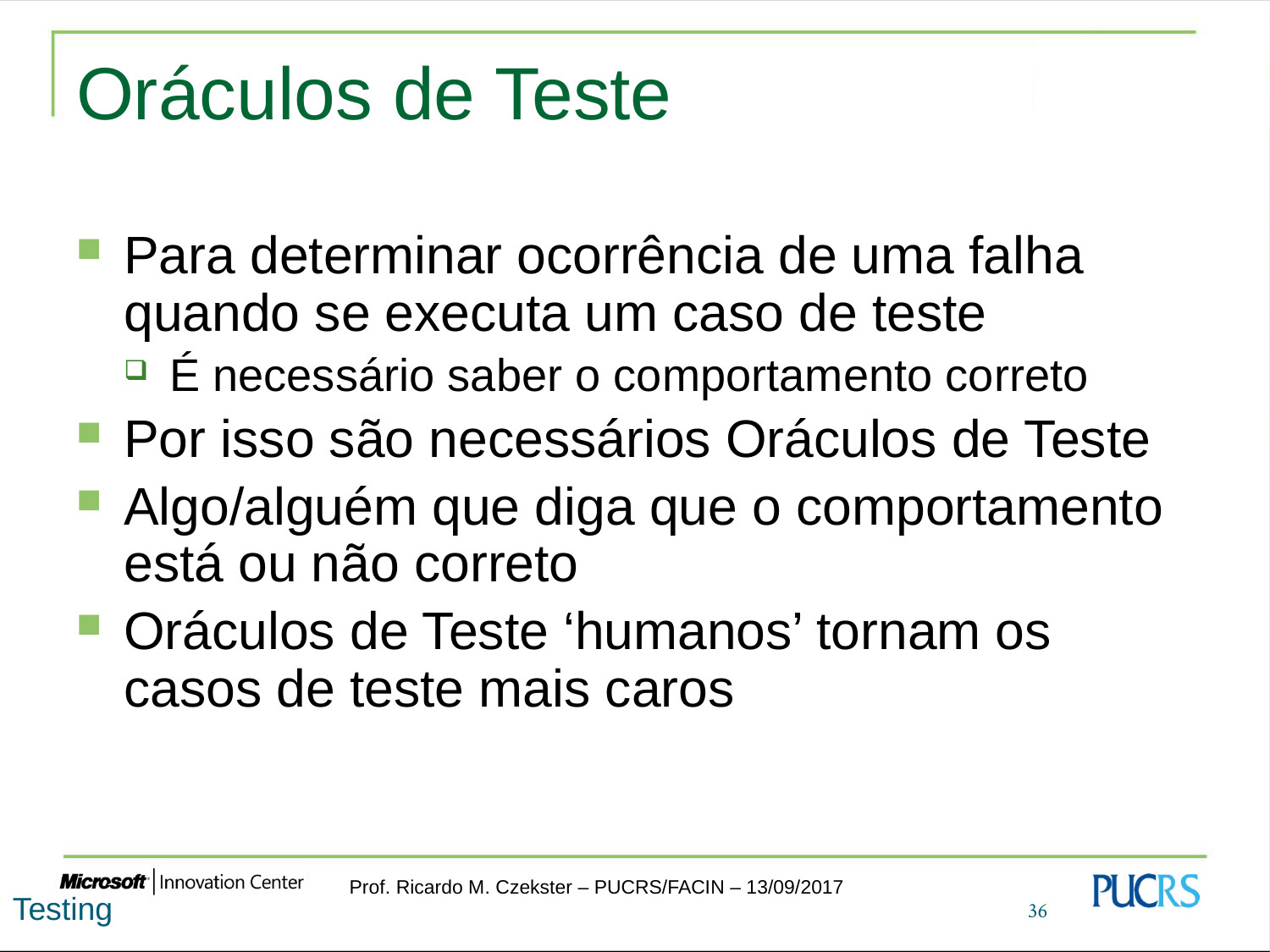

# Oráculos de Teste
Para determinar ocorrência de uma falha quando se executa um caso de teste
É necessário saber o comportamento correto
Por isso são necessários Oráculos de Teste
Algo/alguém que diga que o comportamento está ou não correto
Oráculos de Teste ‘humanos’ tornam os casos de teste mais caros

36
Testing